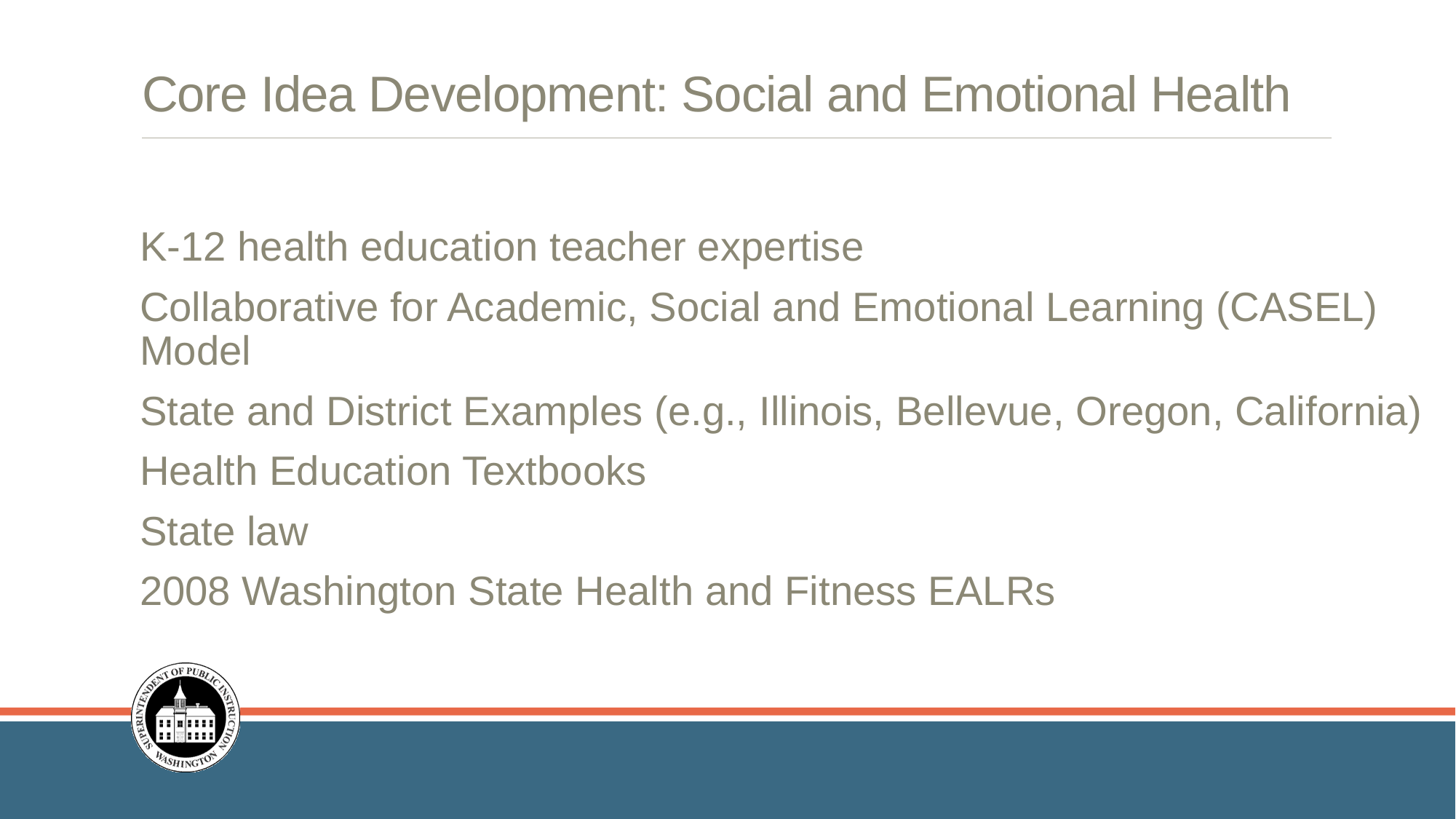

# Core Idea Development: Social and Emotional Health
K-12 health education teacher expertise
Collaborative for Academic, Social and Emotional Learning (CASEL) Model
State and District Examples (e.g., Illinois, Bellevue, Oregon, California)
Health Education Textbooks
State law
2008 Washington State Health and Fitness EALRs